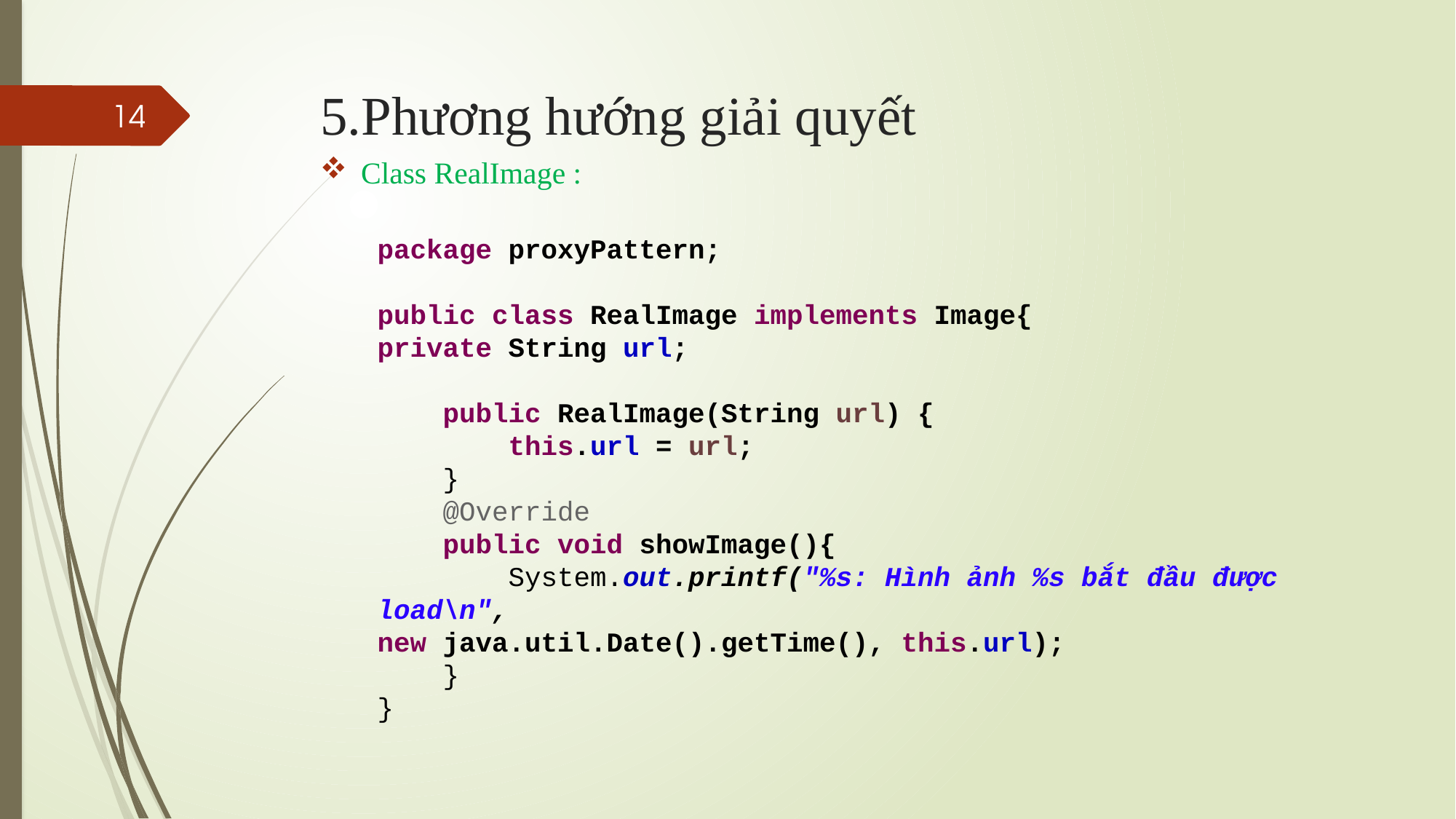

# 5.Phương hướng giải quyết
14
Class RealImage :

package proxyPattern;

public class RealImage implements Image{
private String url;

    public RealImage(String url) {
        this.url = url;
    }
    @Override
    public void showImage(){
        System.out.printf("%s: Hình ảnh %s bắt đầu được load\n",
new java.util.Date().getTime(), this.url);
    }
}